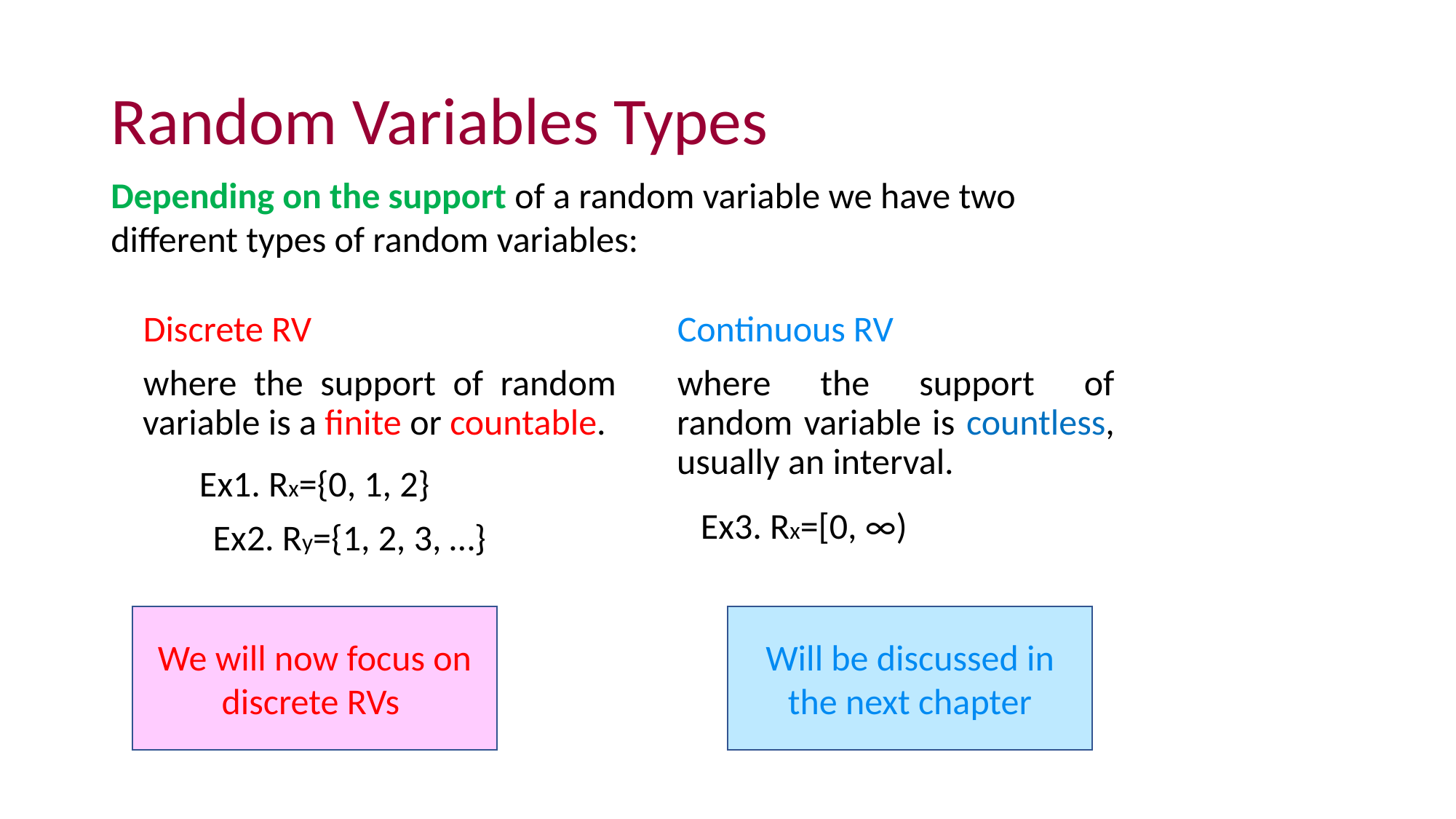

# Random Variables Types
Depending on the support of a random variable we have two different types of random variables:
Discrete RV
where the support of random variable is a finite or countable.
Continuous RV
where the support of random variable is countless, usually an interval.
Ex1. Rx={0, 1, 2}
Ex3. Rx=[0, ∞)
Ex2. Ry={1, 2, 3, …}
Will be discussed in the next chapter
We will now focus on discrete RVs